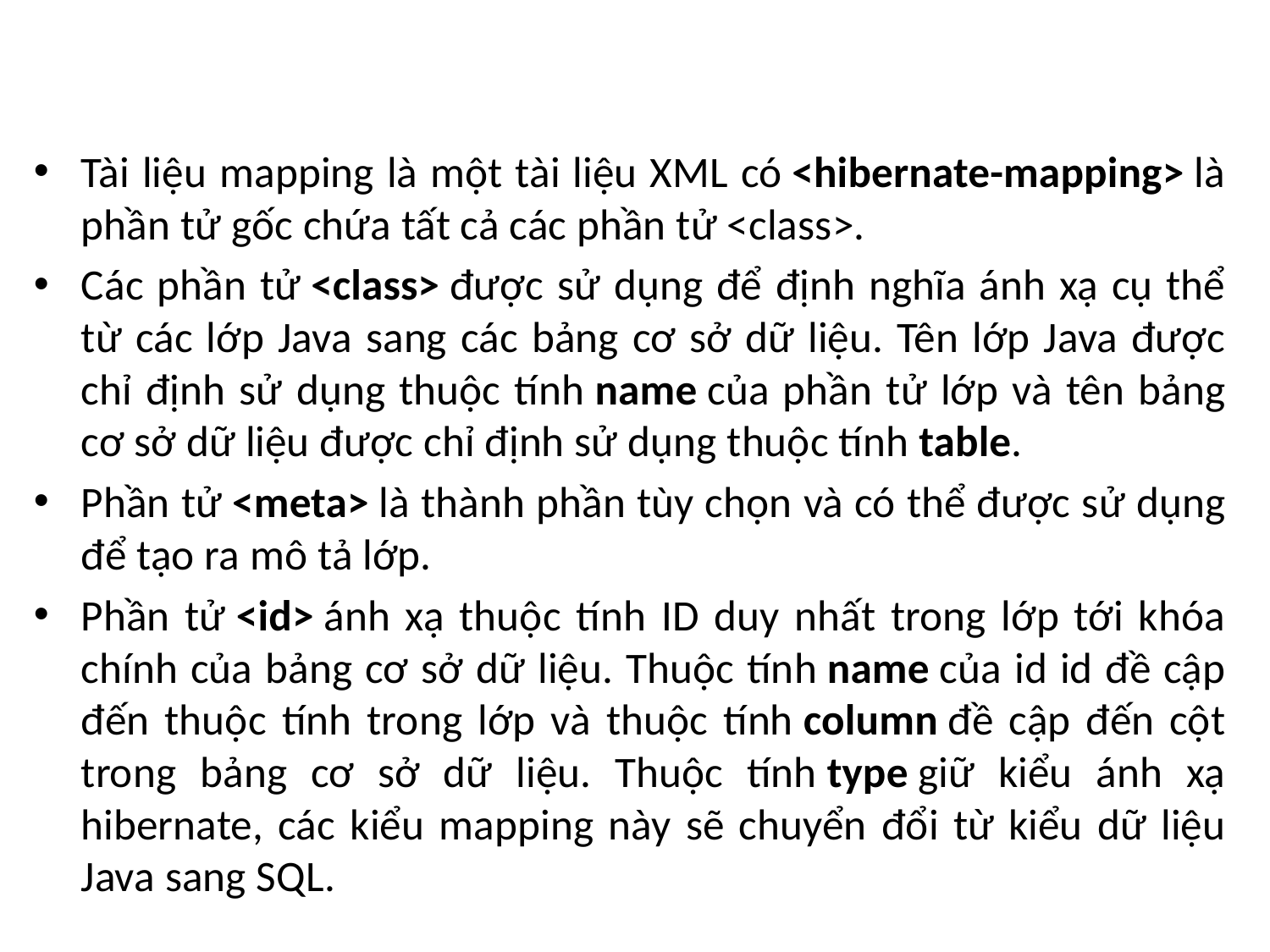

#
Tài liệu mapping là một tài liệu XML có <hibernate-mapping> là phần tử gốc chứa tất cả các phần tử <class>.
Các phần tử <class> được sử dụng để định nghĩa ánh xạ cụ thể từ các lớp Java sang các bảng cơ sở dữ liệu. Tên lớp Java được chỉ định sử dụng thuộc tính name của phần tử lớp và tên bảng cơ sở dữ liệu được chỉ định sử dụng thuộc tính table.
Phần tử <meta> là thành phần tùy chọn và có thể được sử dụng để tạo ra mô tả lớp.
Phần tử <id> ánh xạ thuộc tính ID duy nhất trong lớp tới khóa chính của bảng cơ sở dữ liệu. Thuộc tính name của id id đề cập đến thuộc tính trong lớp và thuộc tính column đề cập đến cột trong bảng cơ sở dữ liệu. Thuộc tính type giữ kiểu ánh xạ hibernate, các kiểu mapping này sẽ chuyển đổi từ kiểu dữ liệu Java sang SQL.